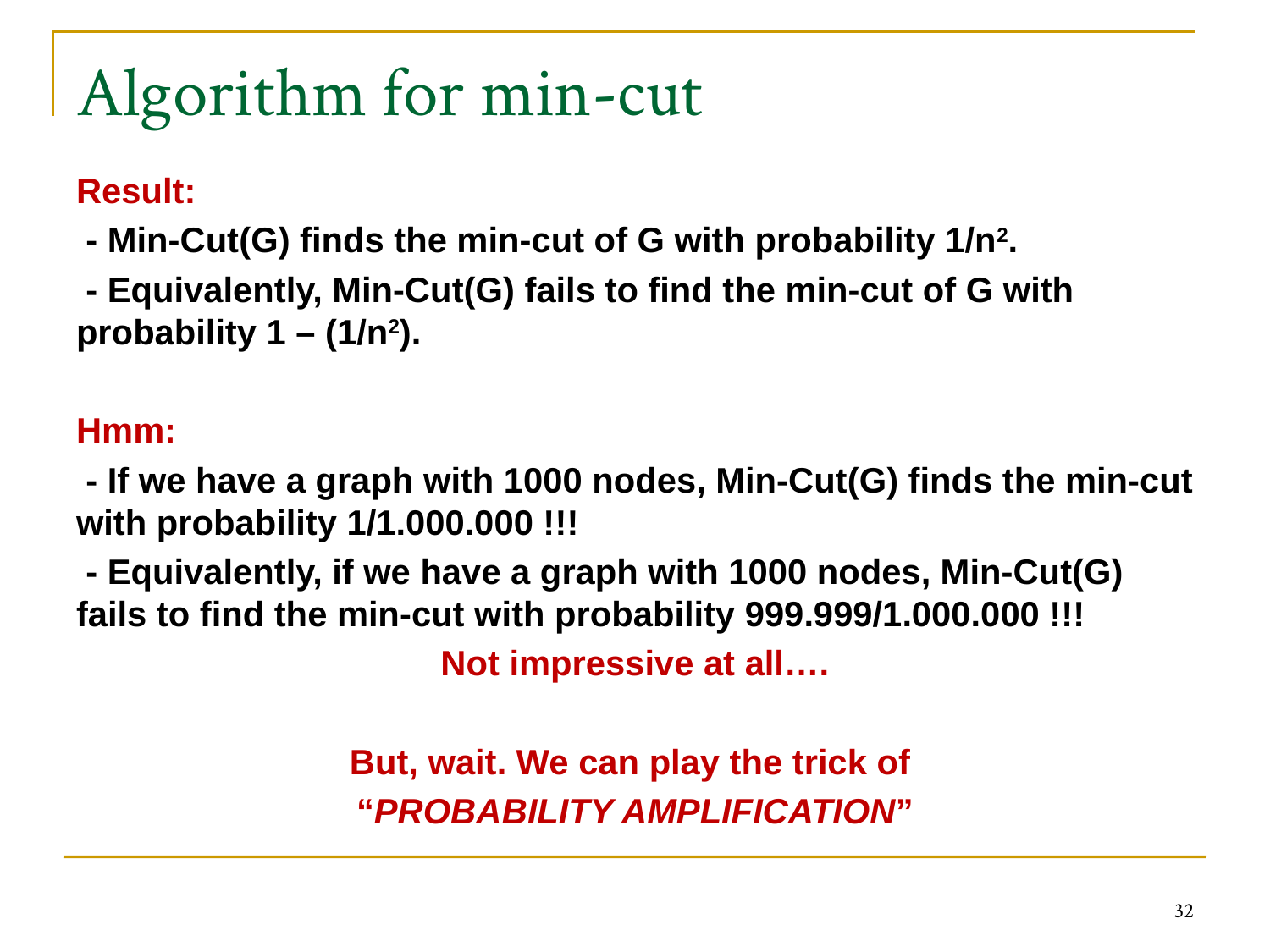

# Algorithm for min-cut
Result:
 - Min-Cut(G) finds the min-cut of G with probability 1/n2.
 - Equivalently, Min-Cut(G) fails to find the min-cut of G with probability 1 – (1/n2).

Hmm:
 - If we have a graph with 1000 nodes, Min-Cut(G) finds the min-cut with probability 1/1.000.000 !!!
 - Equivalently, if we have a graph with 1000 nodes, Min-Cut(G) fails to find the min-cut with probability 999.999/1.000.000 !!!
Not impressive at all….

But, wait. We can play the trick of
“PROBABILITY AMPLIFICATION”
32